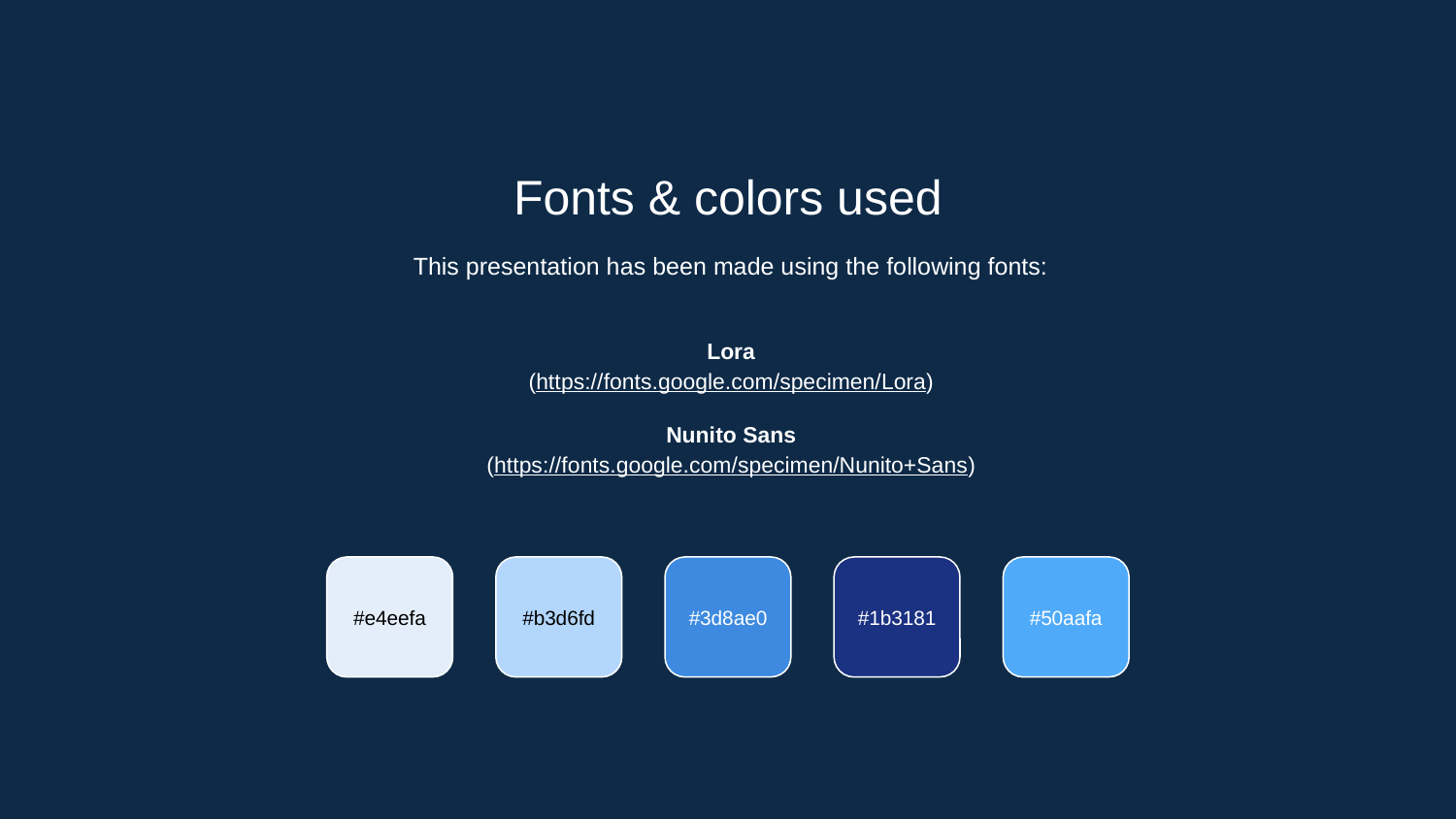

Fonts & colors used
This presentation has been made using the following fonts:

Lora
(https://fonts.google.com/specimen/Lora)

Nunito Sans
(https://fonts.google.com/specimen/Nunito+Sans)

#e4eefa
#3d8ae0
#1b3181
#50aafa
#b3d6fd